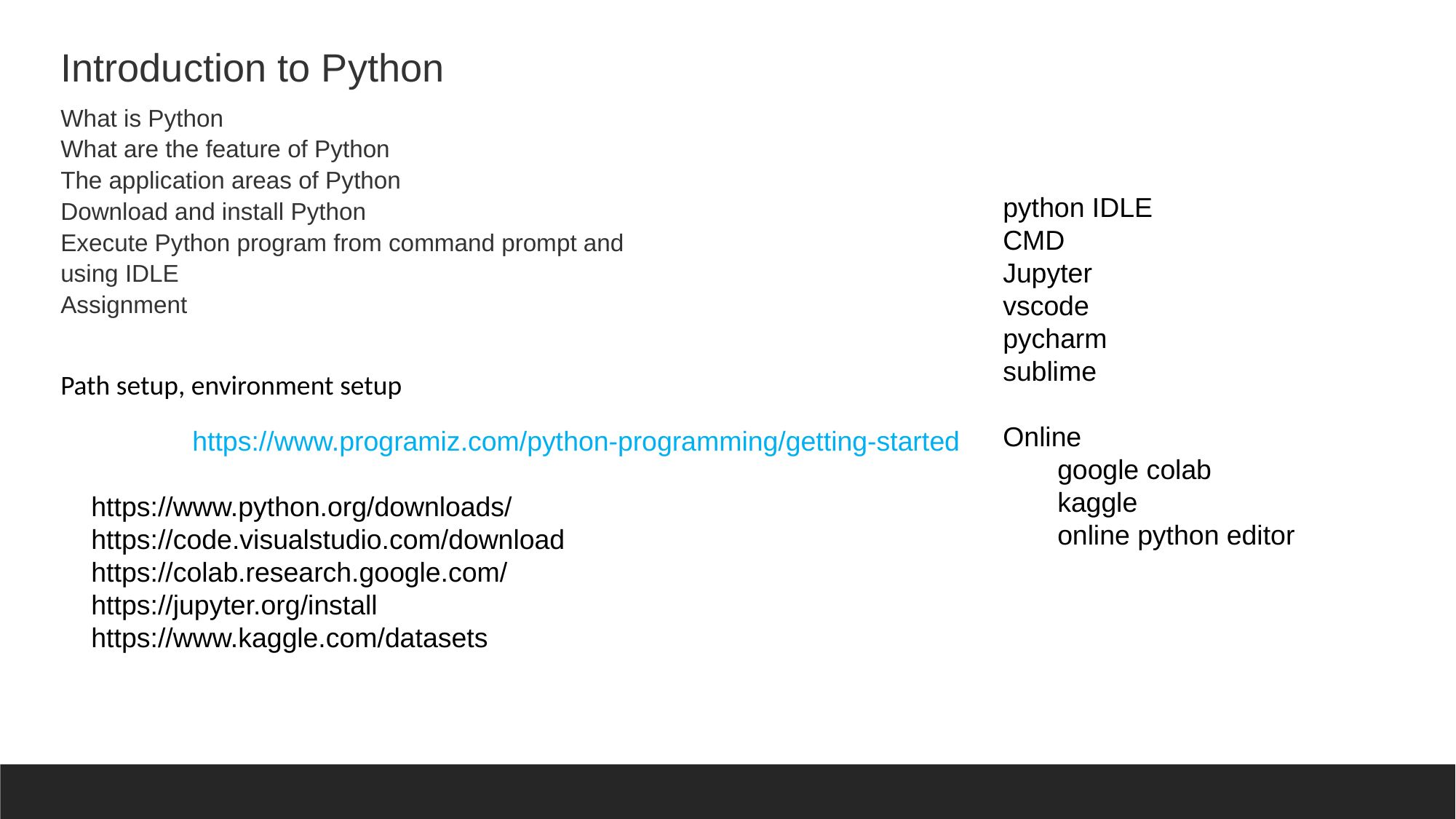

Introduction to Python
What is Python
What are the feature of Python
The application areas of Python
Download and install Python
Execute Python program from command prompt and using IDLE
Assignment

Path setup, environment setup
python IDLE
CMD
Jupyter
vscode
pycharm
sublime

Online
google colab
kaggle
online python editor
https://www.programiz.com/python-programming/getting-started
https://www.python.org/downloads/
https://code.visualstudio.com/download
https://colab.research.google.com/
https://jupyter.org/install
https://www.kaggle.com/datasets